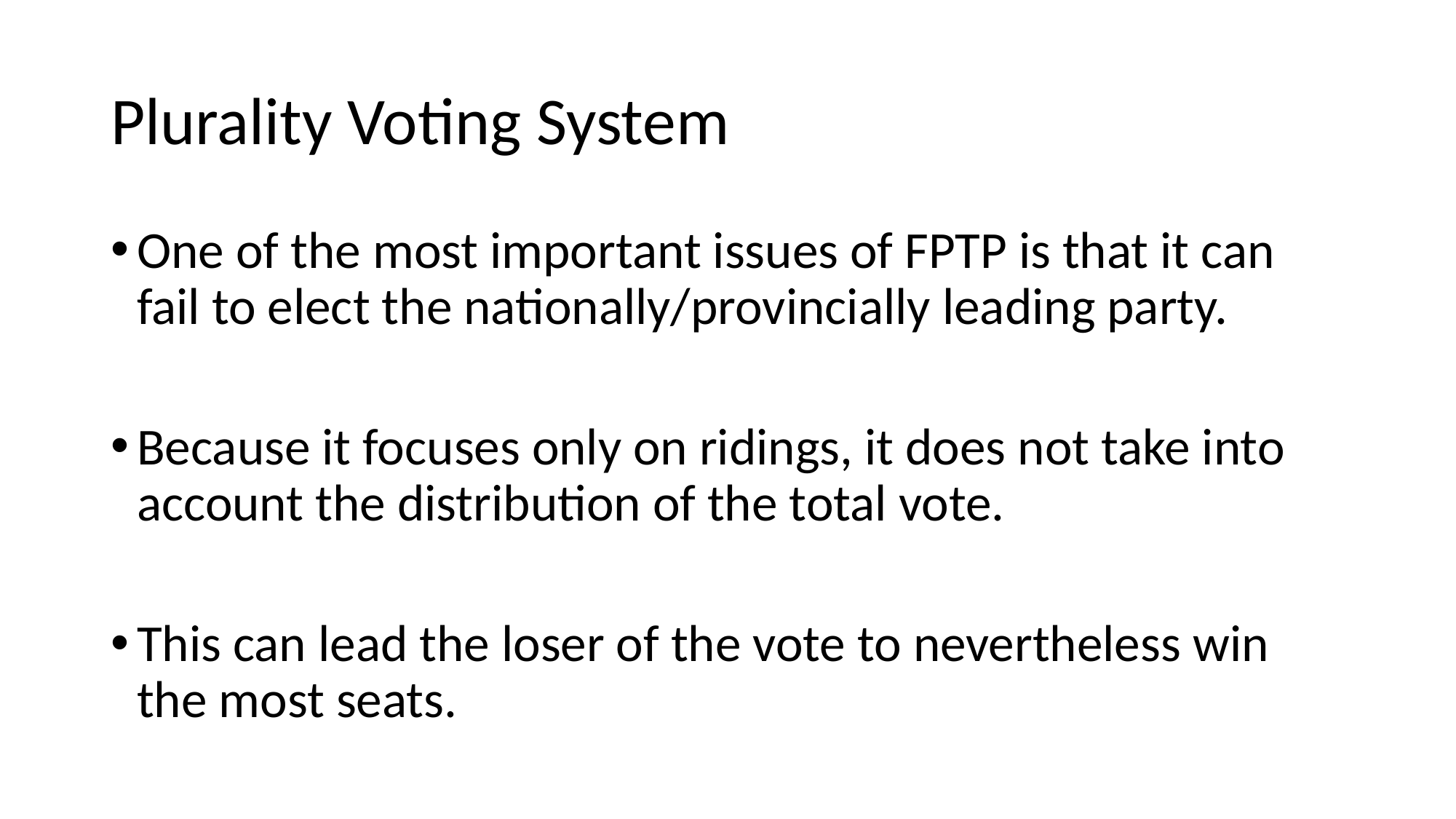

# Plurality Voting System
One of the most important issues of FPTP is that it can fail to elect the nationally/provincially leading party.

Because it focuses only on ridings, it does not take into account the distribution of the total vote.

This can lead the loser of the vote to nevertheless win the most seats.